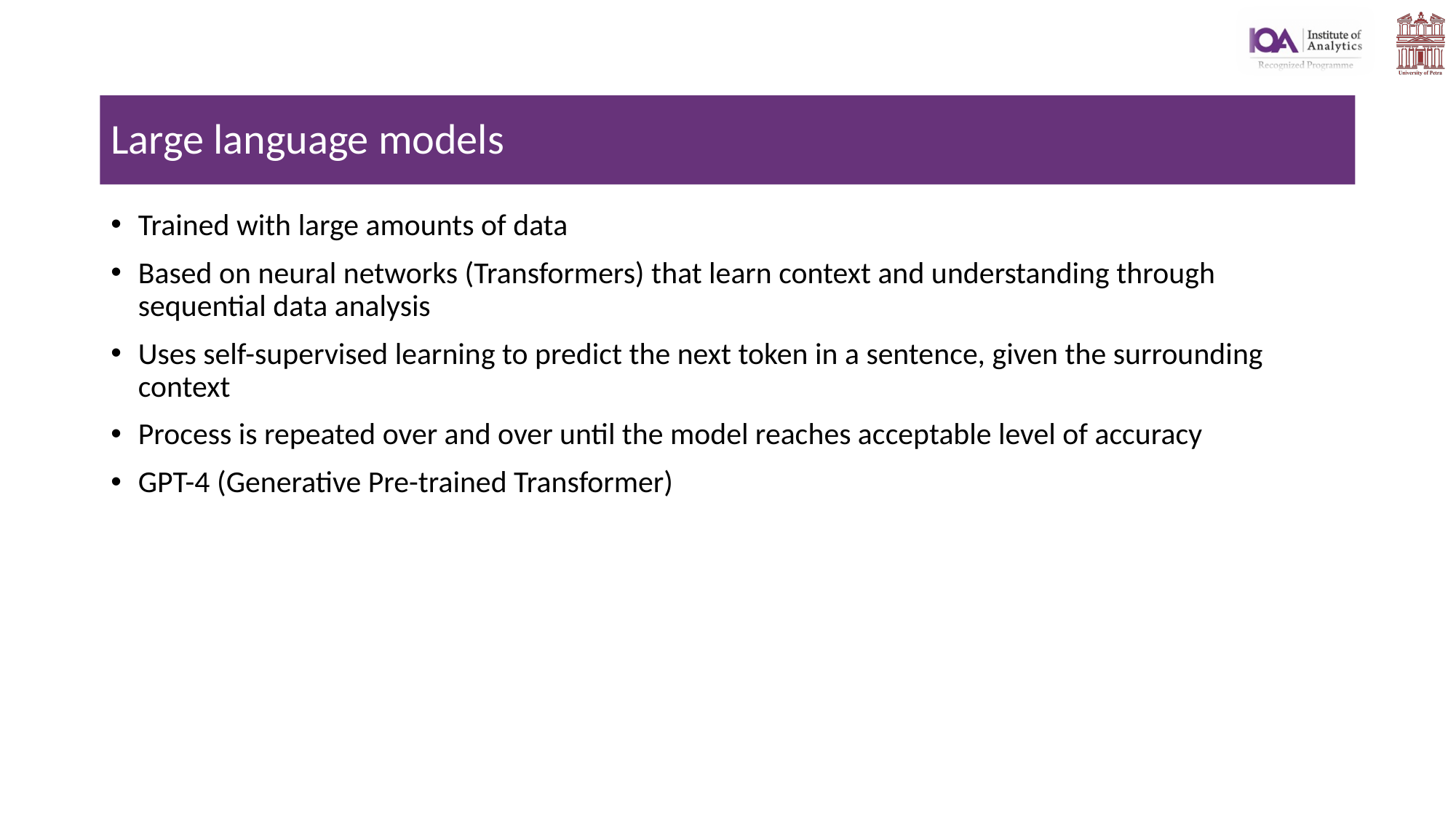

# Large language models
Trained with large amounts of data
Based on neural networks (Transformers) that learn context and understanding through sequential data analysis
Uses self-supervised learning to predict the next token in a sentence, given the surrounding context
Process is repeated over and over until the model reaches acceptable level of accuracy
GPT-4 (Generative Pre-trained Transformer)